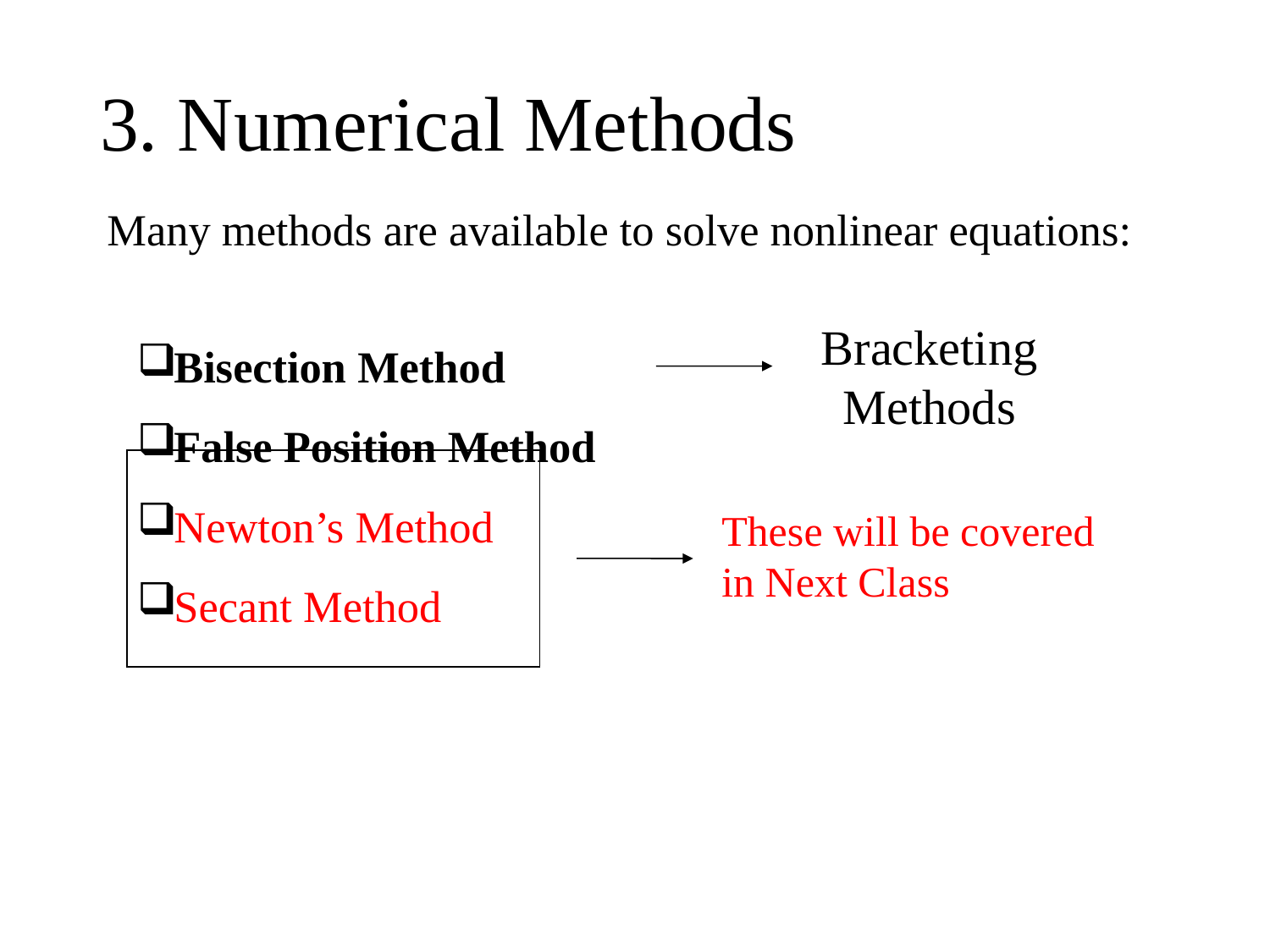

# 3. Numerical Methods
 	Many methods are available to solve nonlinear equations:

Bisection Method
False Position Method
Newton’s Method
Secant Method
Bracketing Methods

These will be covered in Next Class